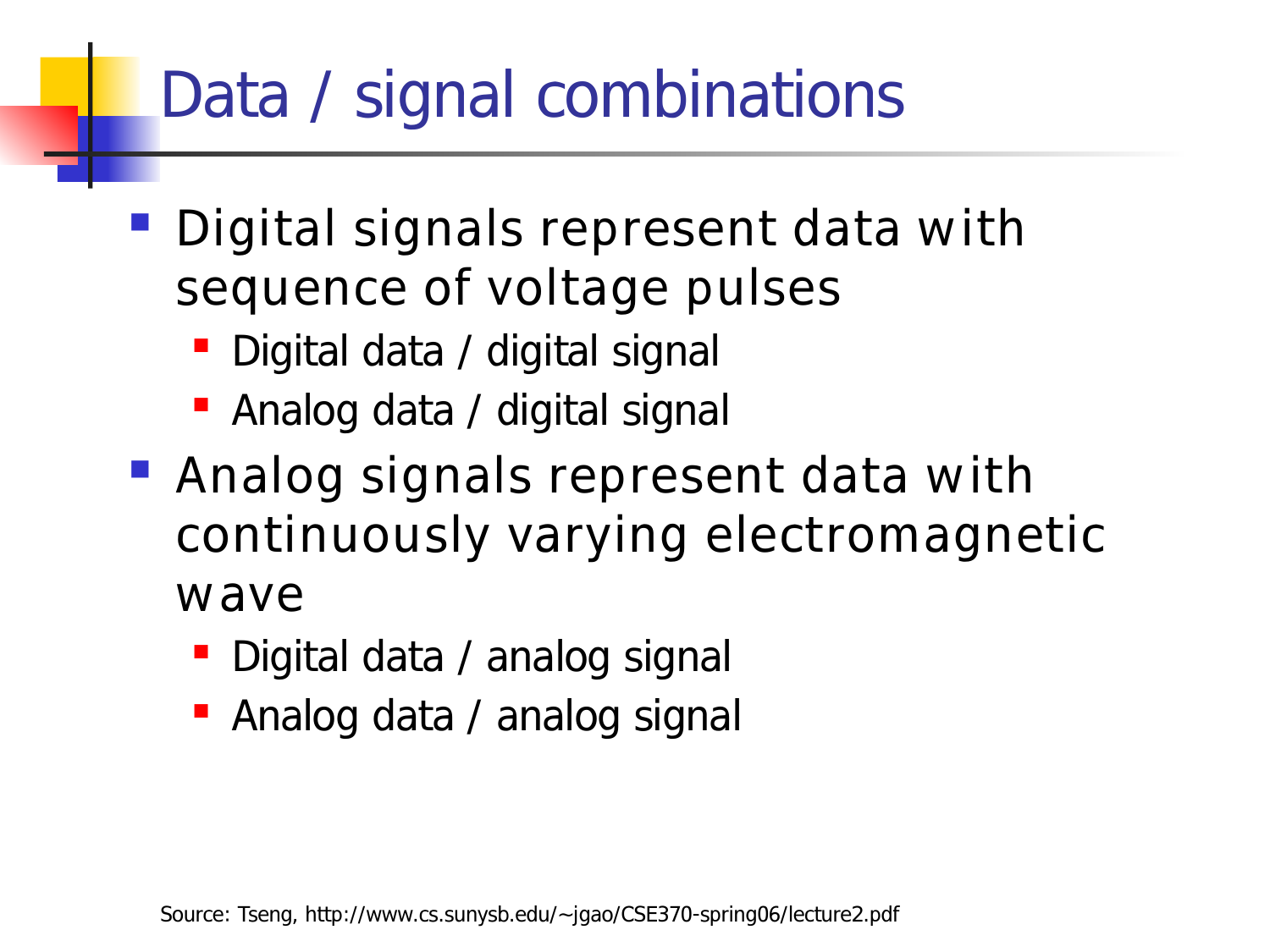

# Data / signal combinations
Digital signals represent data with sequence of voltage pulses
Digital data / digital signal
Analog data / digital signal
Analog signals represent data with continuously varying electromagnetic wave
Digital data / analog signal
Analog data / analog signal

Source: Tseng, http://www.cs.sunysb.edu/~jgao/CSE370-spring06/lecture2.pdf